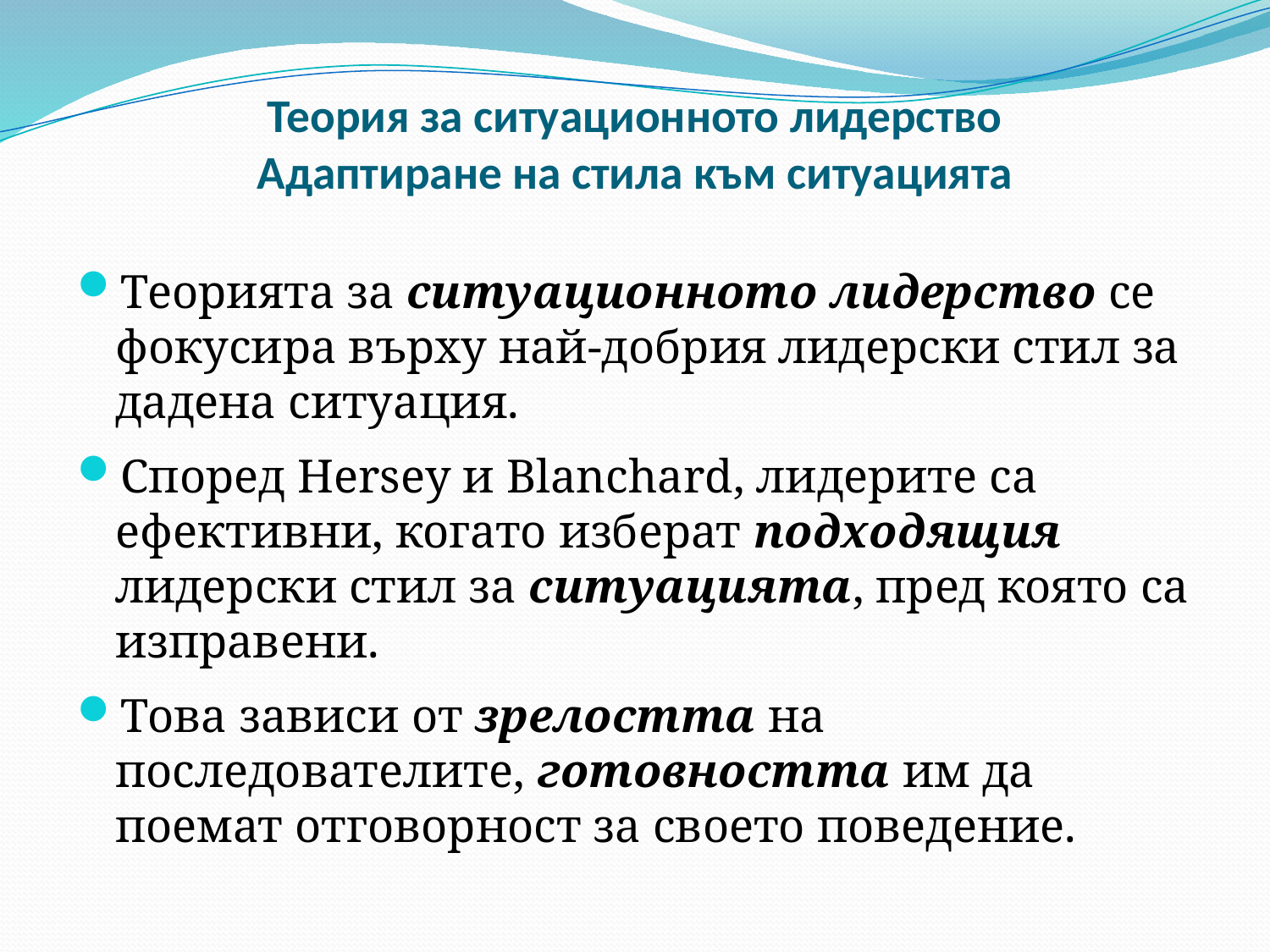

# Теория за ситуационното лидерство Адаптиране на стила към ситуацията
Теорията за ситуационното лидерство се фокусира върху най-добрия лидерски стил за дадена ситуация.
Според Hersey и Blanchard, лидерите са ефективни, когато изберат подходящия лидерски стил за ситуацията, пред която са изправени.
Това зависи от зрелостта на последователите, готовността им да поемат отговорност за своето поведение.